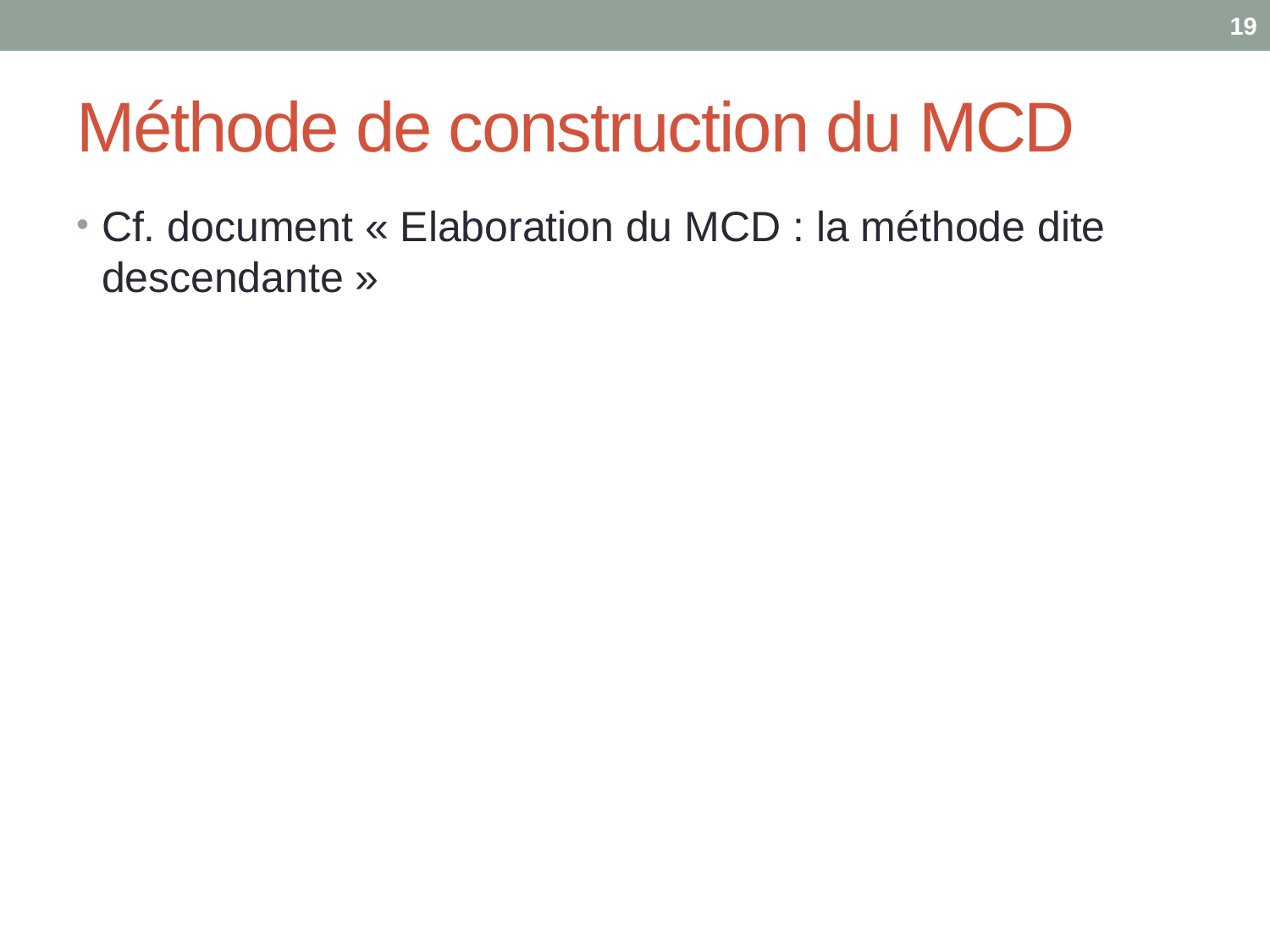

19
# Méthode de construction du MCD
Cf. document « Elaboration du MCD : la méthode dite descendante »